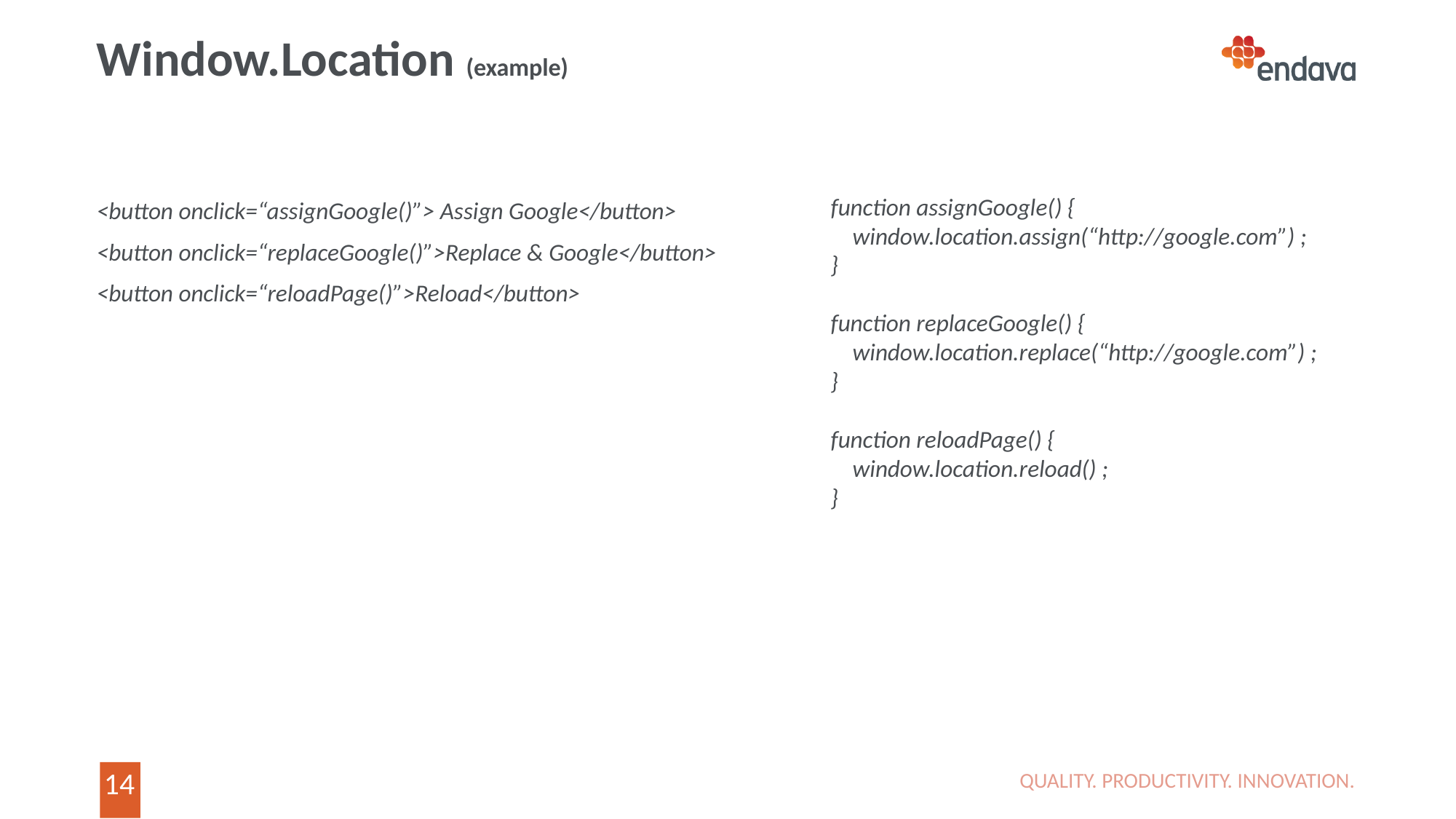

# Window.Location (example)
function assignGoogle() {
    window.location.assign(“http://google.com”) ;
}

function replaceGoogle() {
    window.location.replace(“http://google.com”) ;
}

function reloadPage() {
    window.location.reload() ;
}
<button onclick=“assignGoogle()”> Assign Google</button>
<button onclick=“replaceGoogle()”>Replace & Google</button>
<button onclick=“reloadPage()”>Reload</button>

QUALITY. PRODUCTIVITY. INNOVATION.